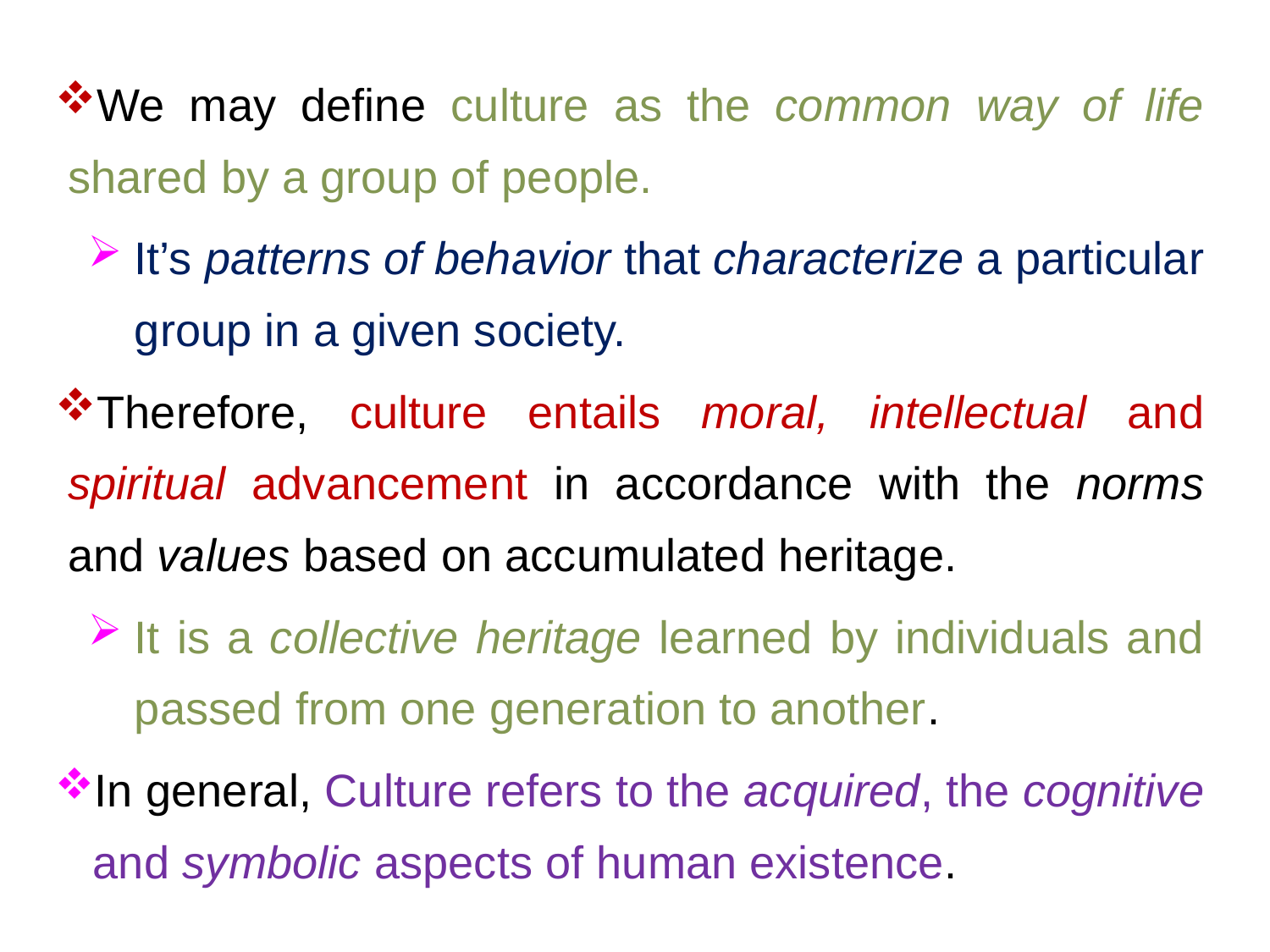

We may define culture as the common way of life shared by a group of people.
It’s patterns of behavior that characterize a particular group in a given society.
Therefore, culture entails moral, intellectual and spiritual advancement in accordance with the norms and values based on accumulated heritage.
It is a collective heritage learned by individuals and passed from one generation to another.
In general, Culture refers to the acquired, the cognitive and symbolic aspects of human existence.